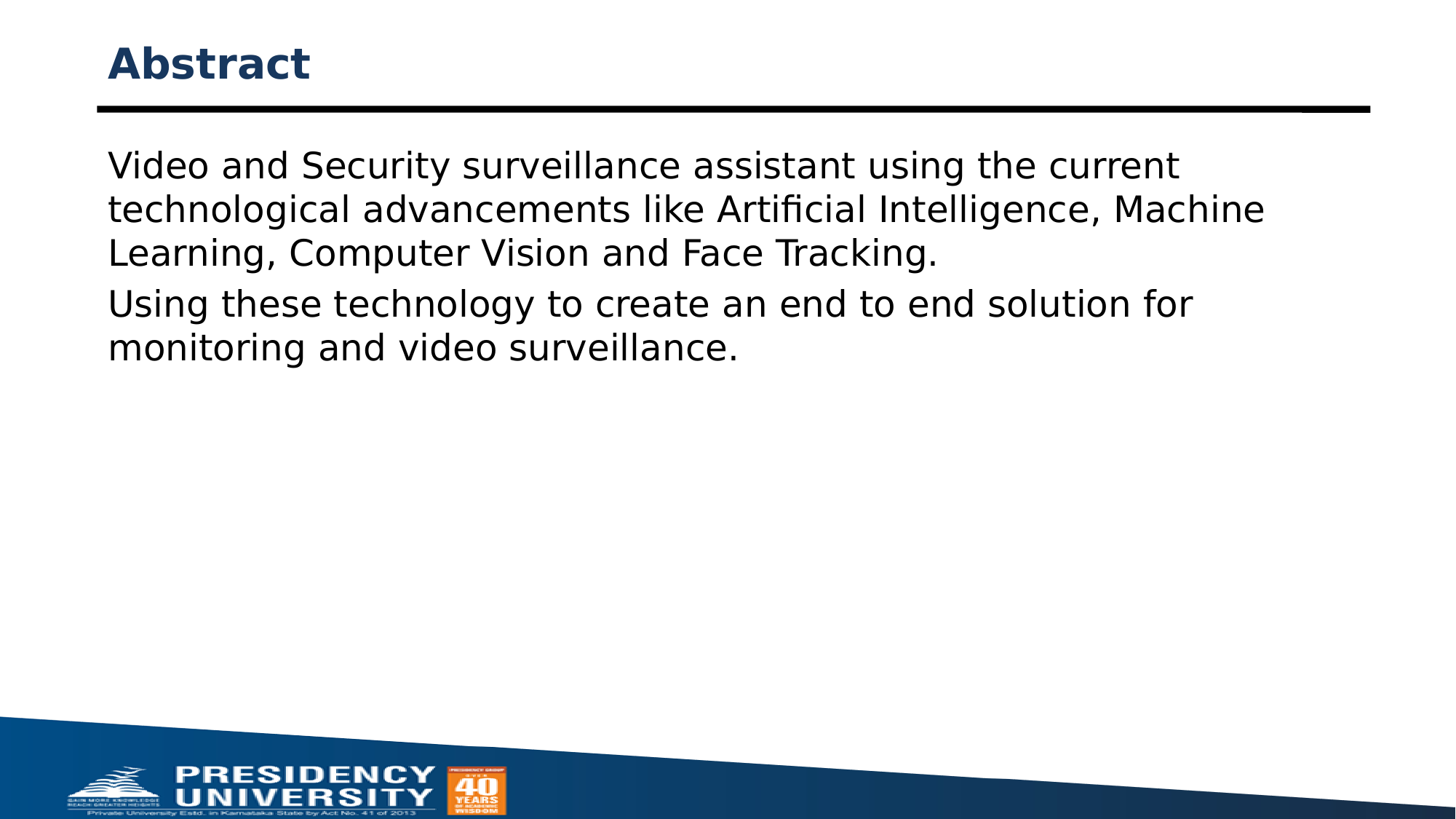

# Abstract
Video and Security surveillance assistant using the current technological advancements like Artificial Intelligence, Machine Learning, Computer Vision and Face Tracking.
Using these technology to create an end to end solution for monitoring and video surveillance.